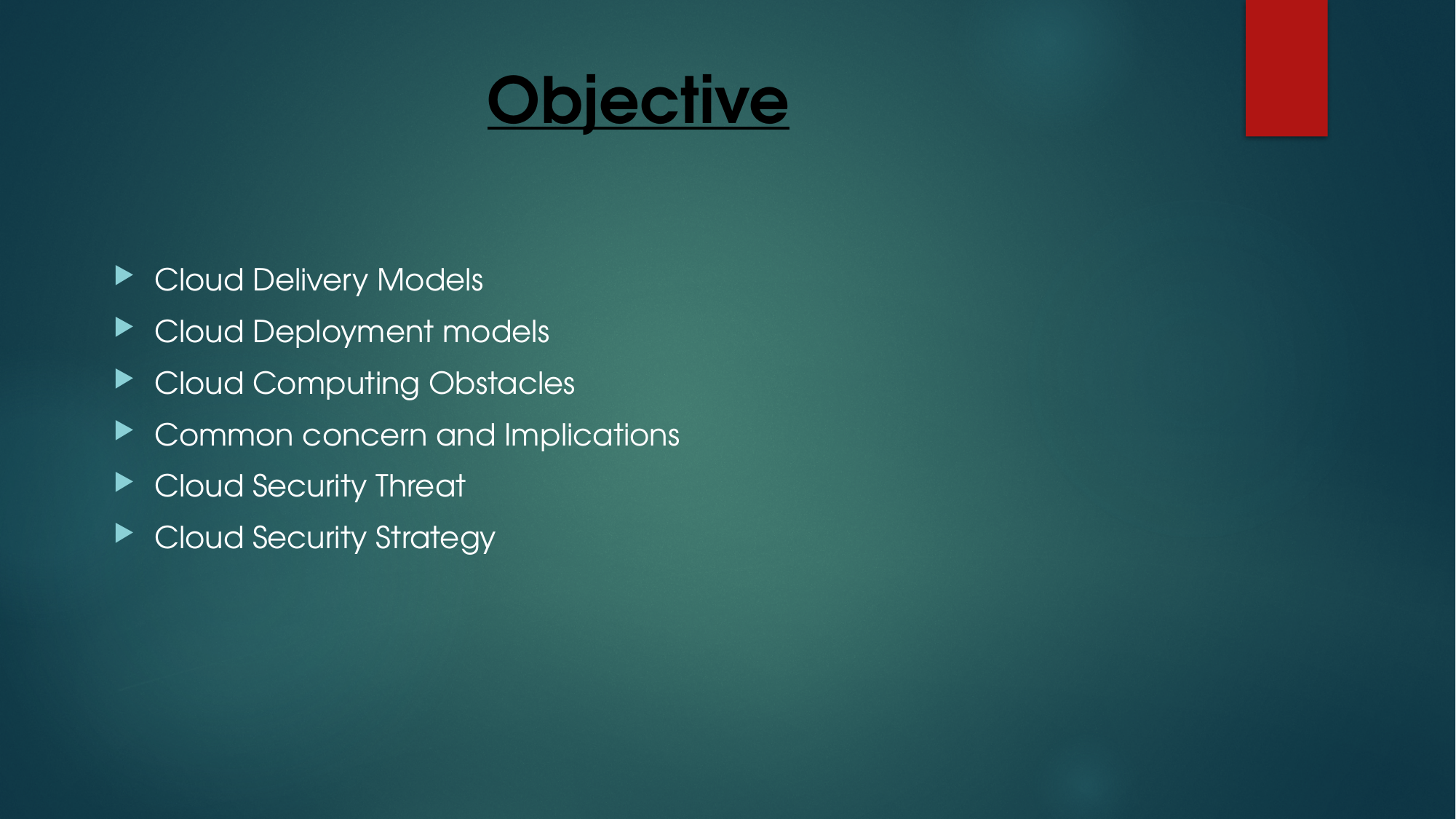

# Objective
Cloud Delivery Models
Cloud Deployment models
Cloud Computing Obstacles
Common concern and Implications
Cloud Security Threat
Cloud Security Strategy